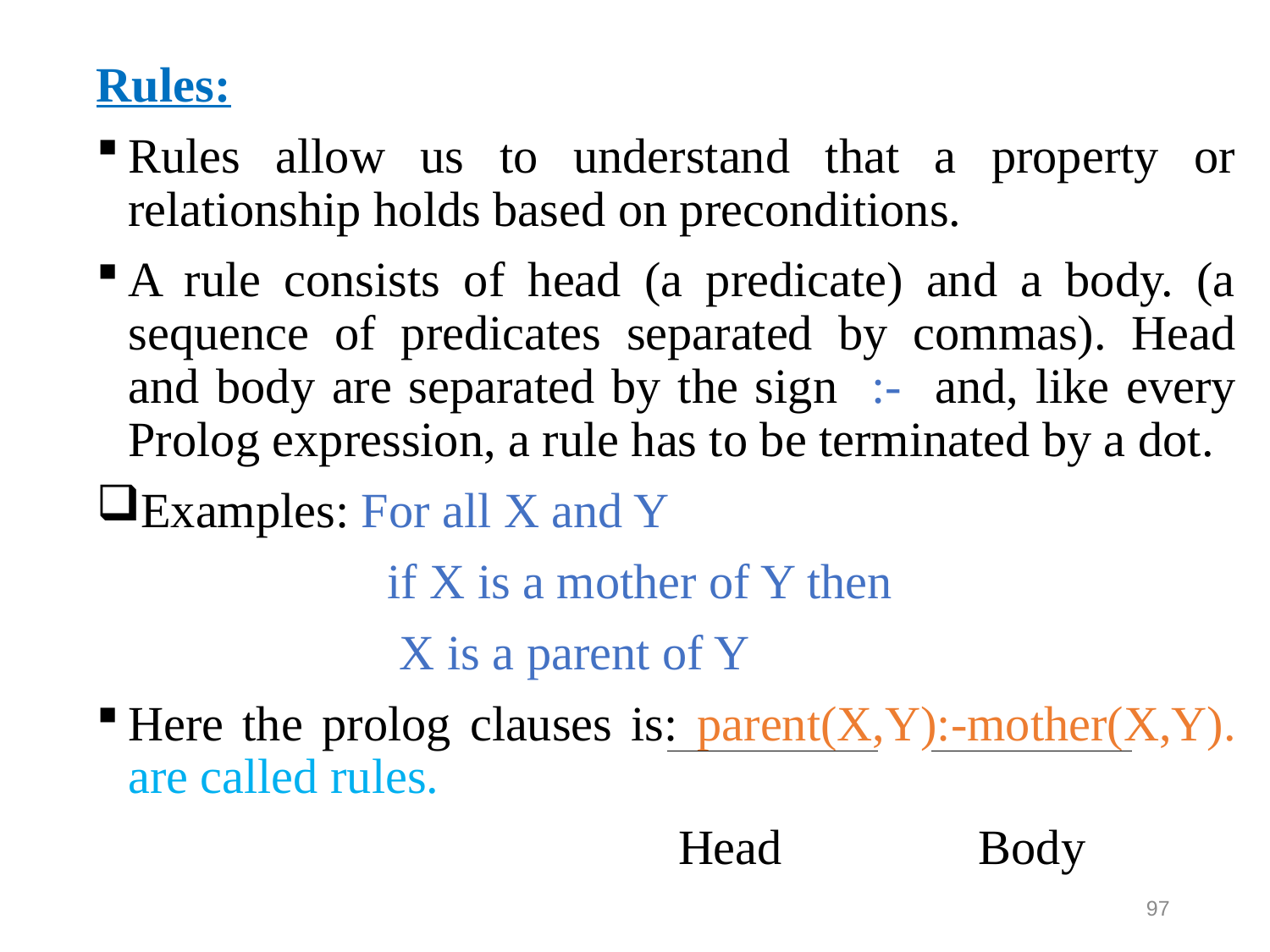

Rules:
Rules allow us to understand that a property or relationship holds based on preconditions.
A rule consists of head (a predicate) and a body. (a sequence of predicates separated by commas). Head and body are separated by the sign  :-  and, like every Prolog expression, a rule has to be terminated by a dot.
Examples: For all X and Y
		   if X is a mother of Y then
		    X is a parent of Y
Here the prolog clauses is: parent(X,Y):-mother(X,Y). are called rules.
				      Head                Body
97